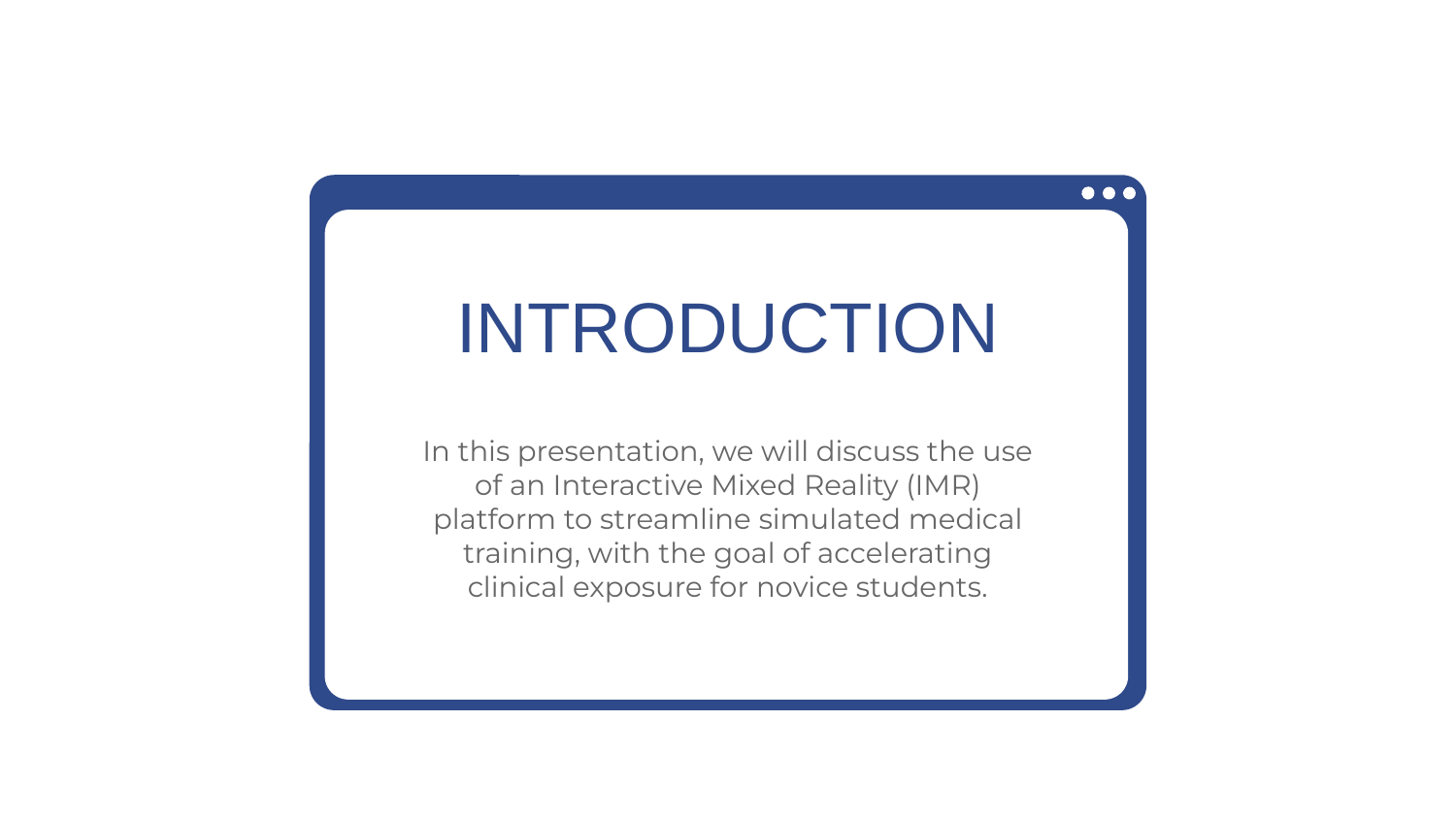

# INTRODUCTION
In this presentation, we will discuss the use of an Interactive Mixed Reality (IMR) platform to streamline simulated medical training, with the goal of accelerating clinical exposure for novice students.